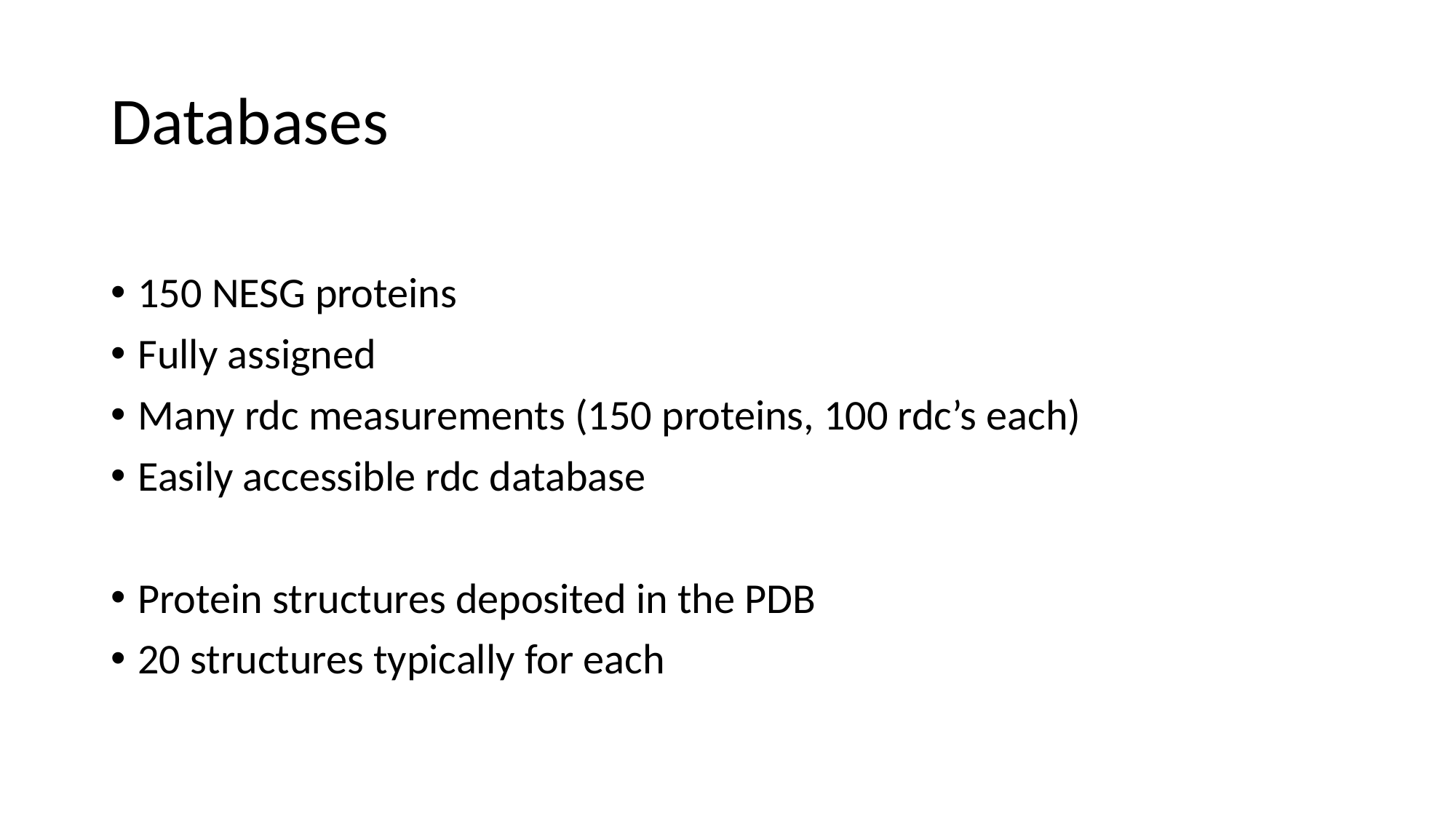

Databases

150 NESG proteins
Fully assigned
Many rdc measurements (150 proteins, 100 rdc’s each)
Easily accessible rdc database

Protein structures deposited in the PDB
20 structures typically for each